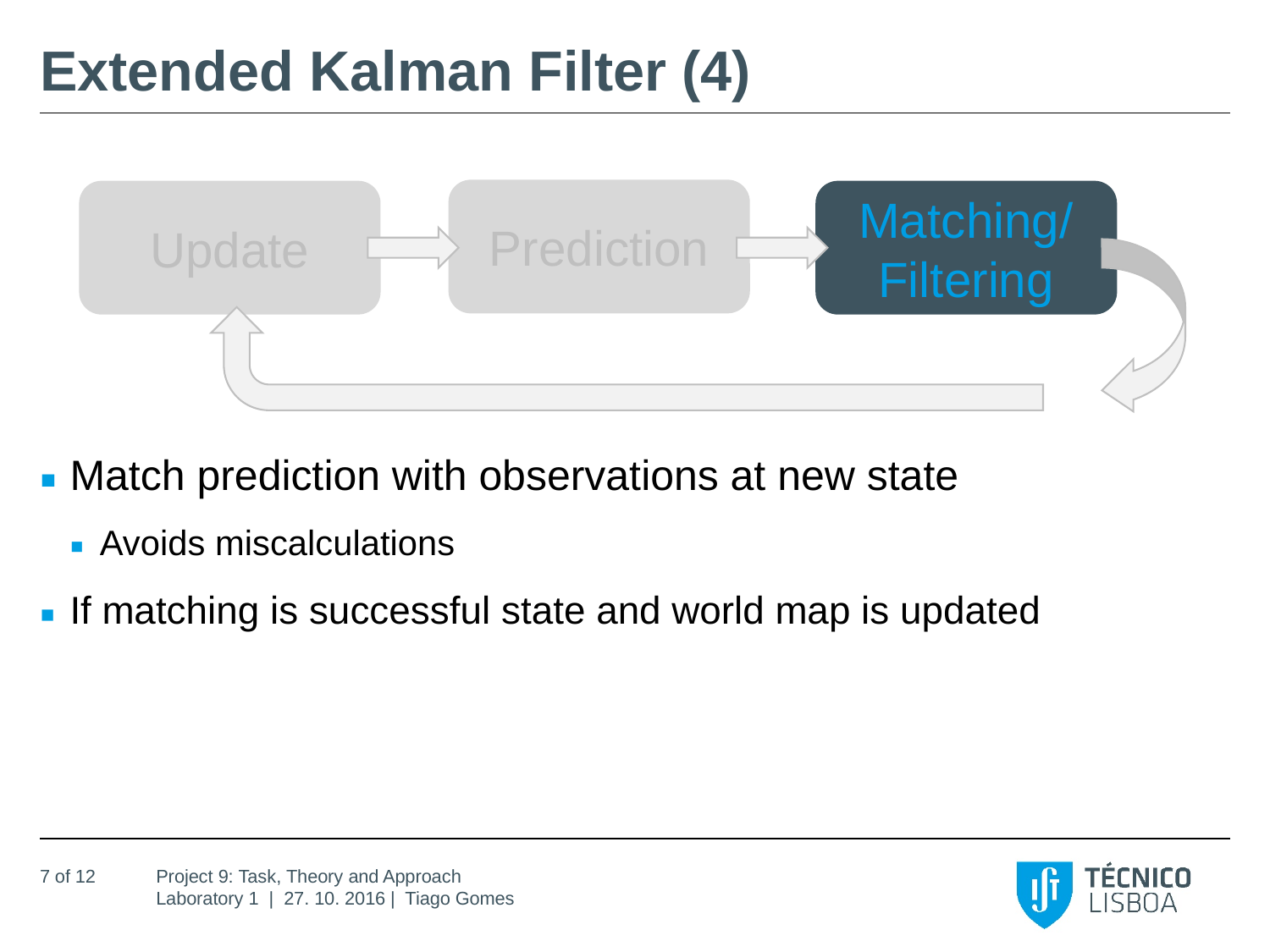

# Extended Kalman Filter (4)

Prediction
Update
Matching/
Filtering

Match prediction with observations at new state
Avoids miscalculations
If matching is successful state and world map is updated

7 of 12